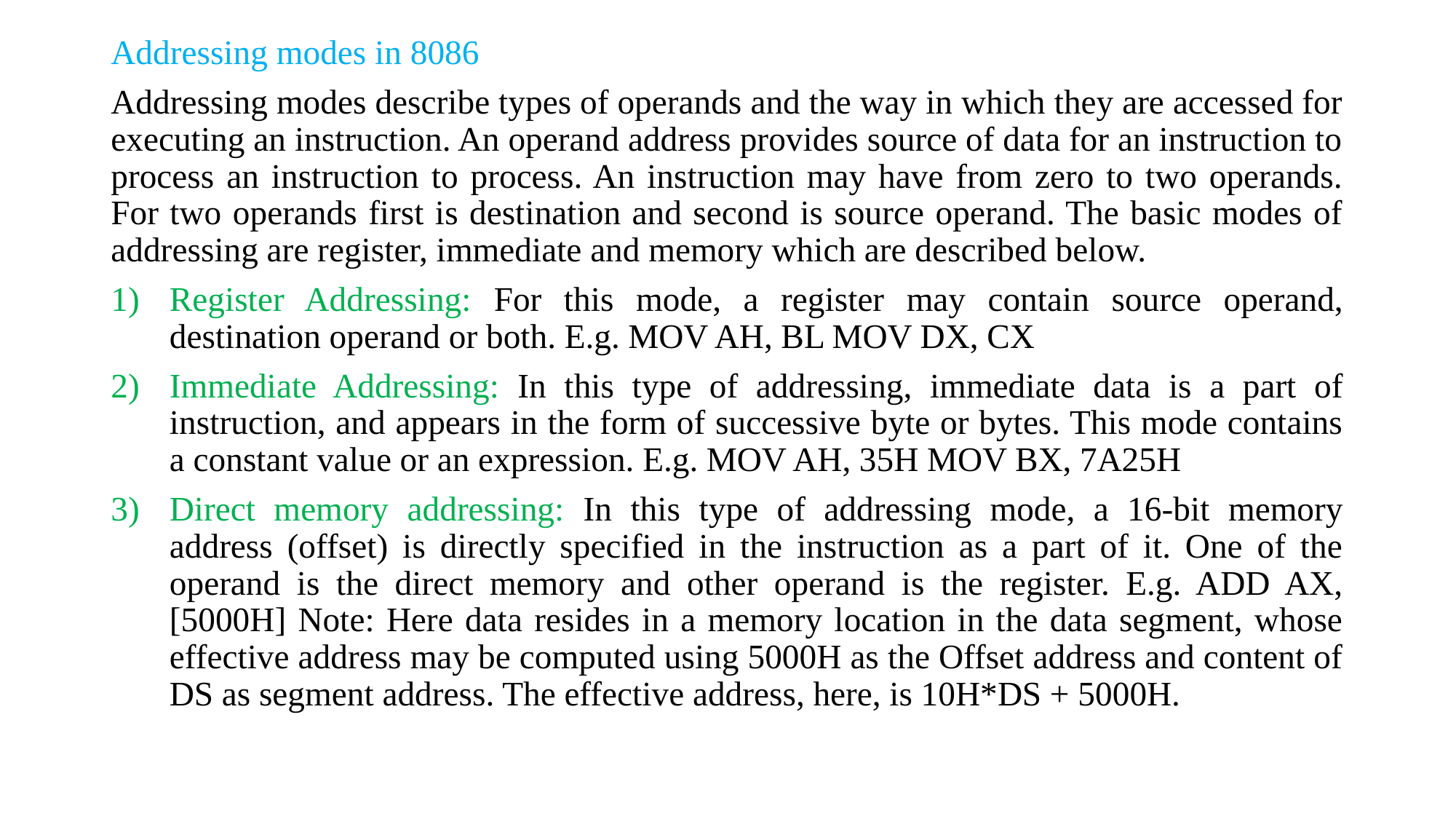

Addressing modes in 8086
Addressing modes describe types of operands and the way in which they are accessed for executing an instruction. An operand address provides source of data for an instruction to process an instruction to process. An instruction may have from zero to two operands. For two operands first is destination and second is source operand. The basic modes of addressing are register, immediate and memory which are described below.
Register Addressing: For this mode, a register may contain source operand, destination operand or both. E.g. MOV AH, BL MOV DX, CX
Immediate Addressing: In this type of addressing, immediate data is a part of instruction, and appears in the form of successive byte or bytes. This mode contains a constant value or an expression. E.g. MOV AH, 35H MOV BX, 7A25H
Direct memory addressing: In this type of addressing mode, a 16-bit memory address (offset) is directly specified in the instruction as a part of it. One of the operand is the direct memory and other operand is the register. E.g. ADD AX, [5000H] Note: Here data resides in a memory location in the data segment, whose effective address may be computed using 5000H as the Offset address and content of DS as segment address. The effective address, here, is 10H*DS + 5000H.